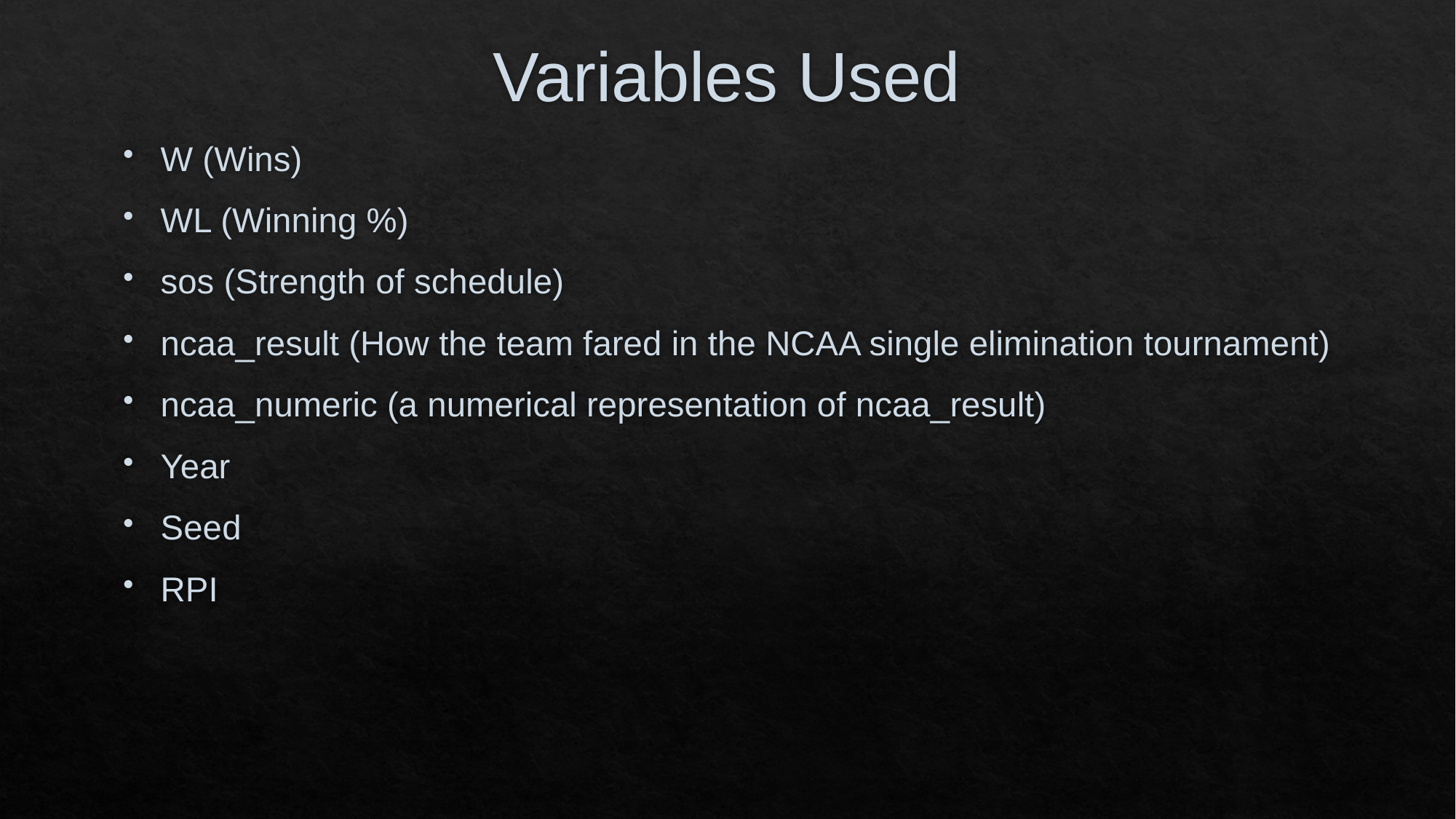

# Variables Used
W (Wins)
WL (Winning %)
sos (Strength of schedule)
ncaa_result (How the team fared in the NCAA single elimination tournament)
ncaa_numeric (a numerical representation of ncaa_result)
Year
Seed
RPI